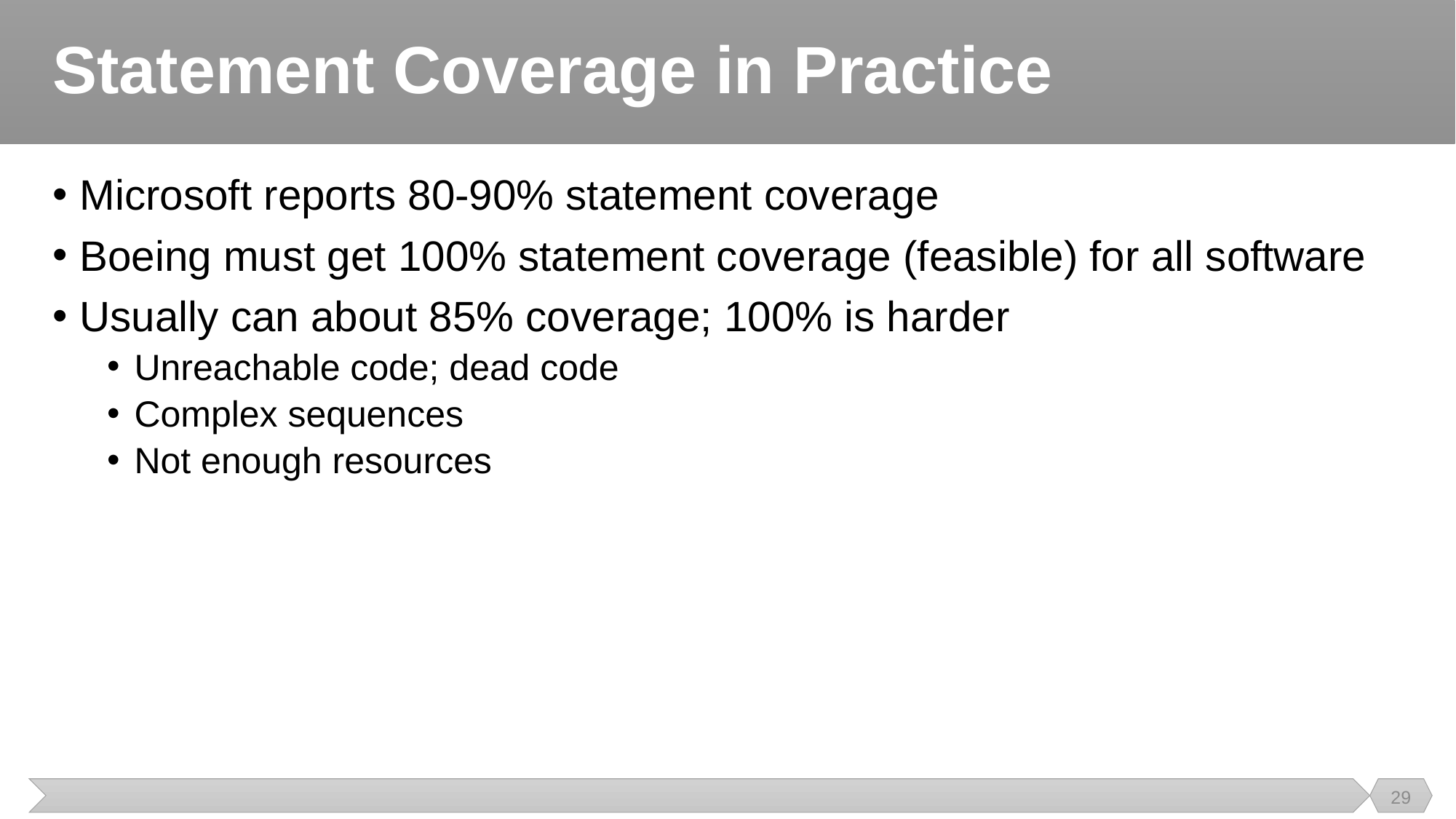

# Statement Coverage in Practice
Microsoft reports 80-90% statement coverage
Boeing must get 100% statement coverage (feasible) for all software
Usually can about 85% coverage; 100% is harder
Unreachable code; dead code
Complex sequences
Not enough resources
29